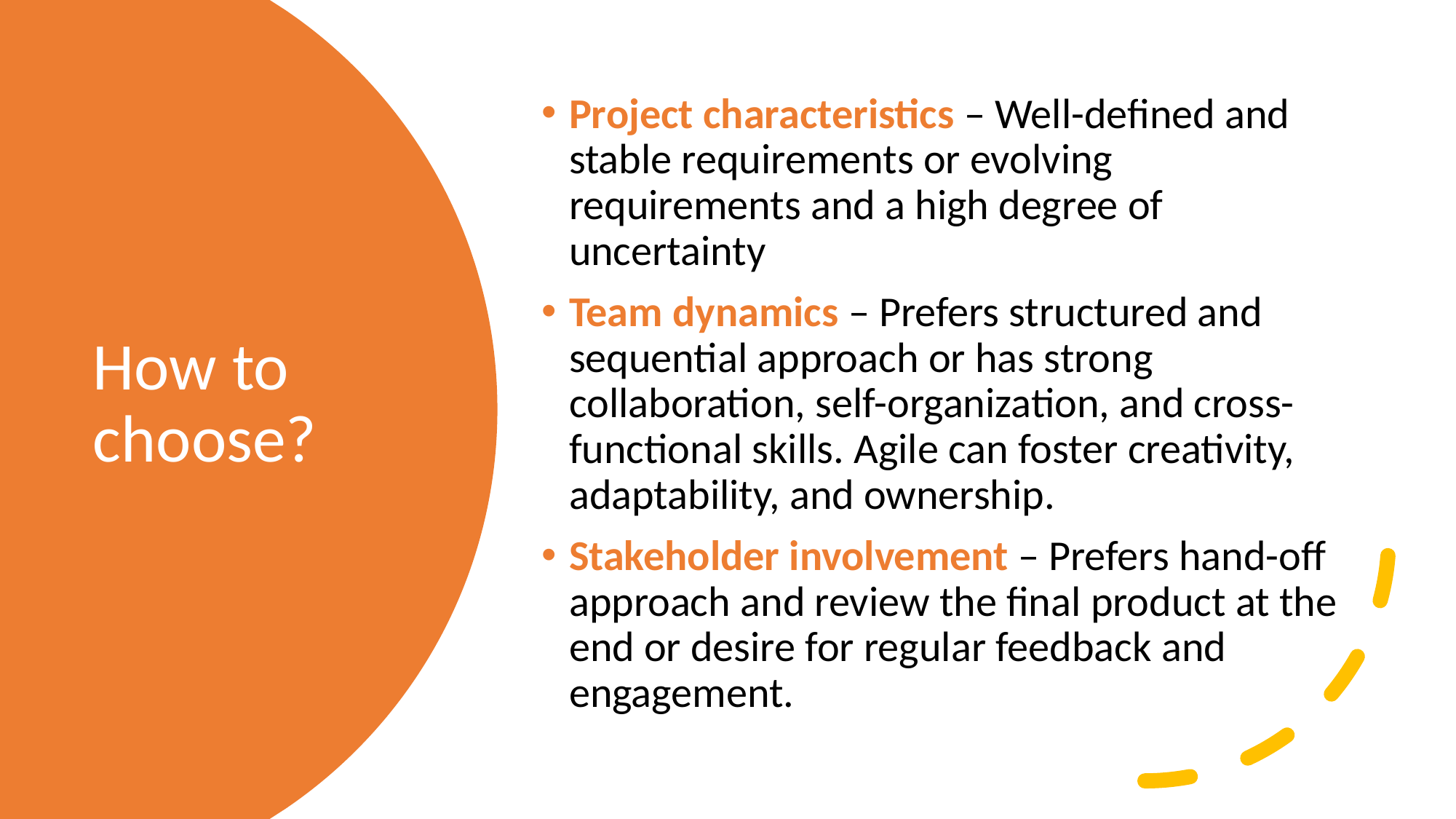

Project characteristics – Well-defined and stable requirements or evolving requirements and a high degree of uncertainty
Team dynamics – Prefers structured and sequential approach or has strong collaboration, self-organization, and cross-functional skills. Agile can foster creativity, adaptability, and ownership.
Stakeholder involvement – Prefers hand-off approach and review the final product at the end or desire for regular feedback and engagement.
# How to choose?